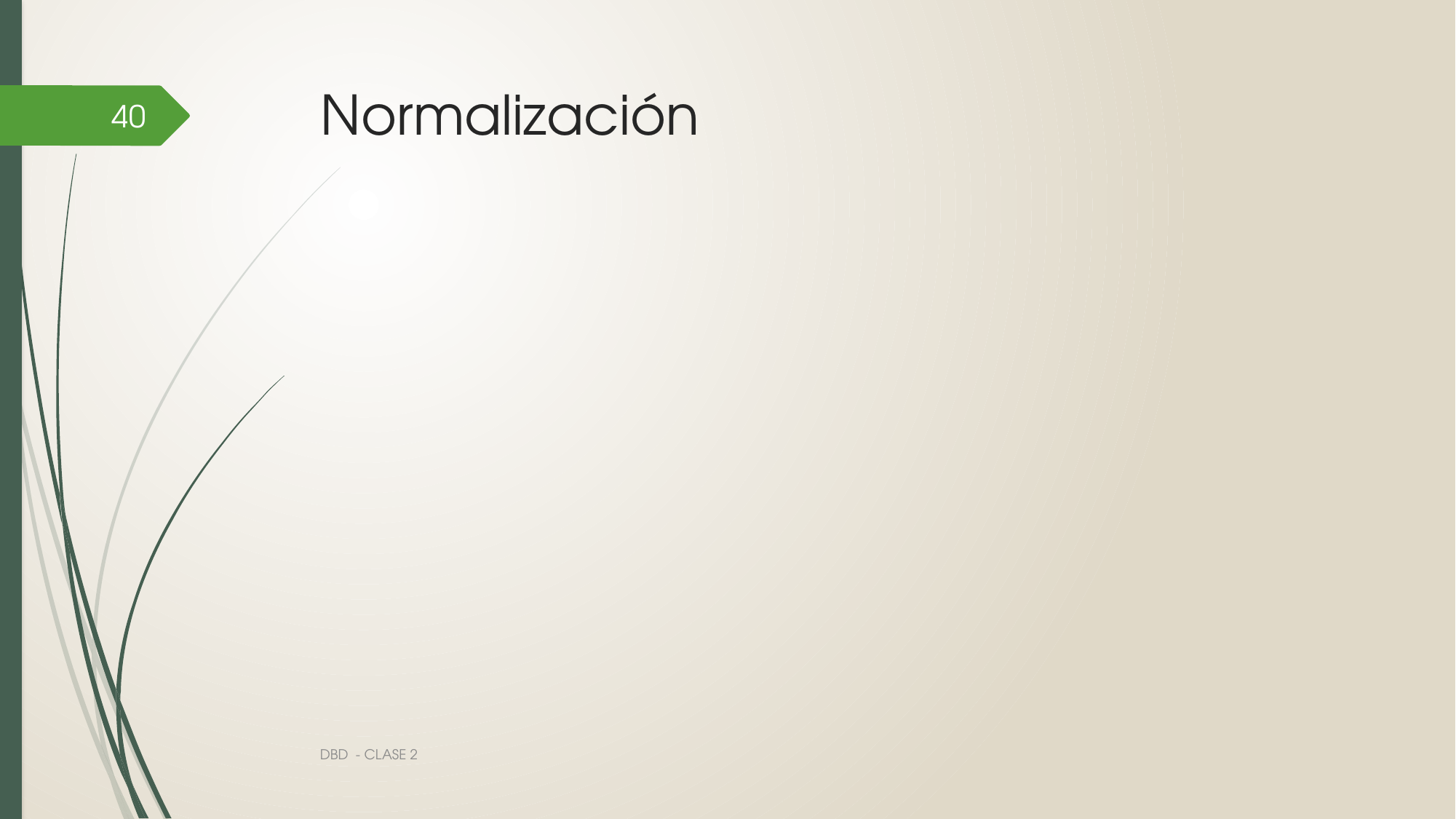

# Normalización
40

DBD  - CLASE 2